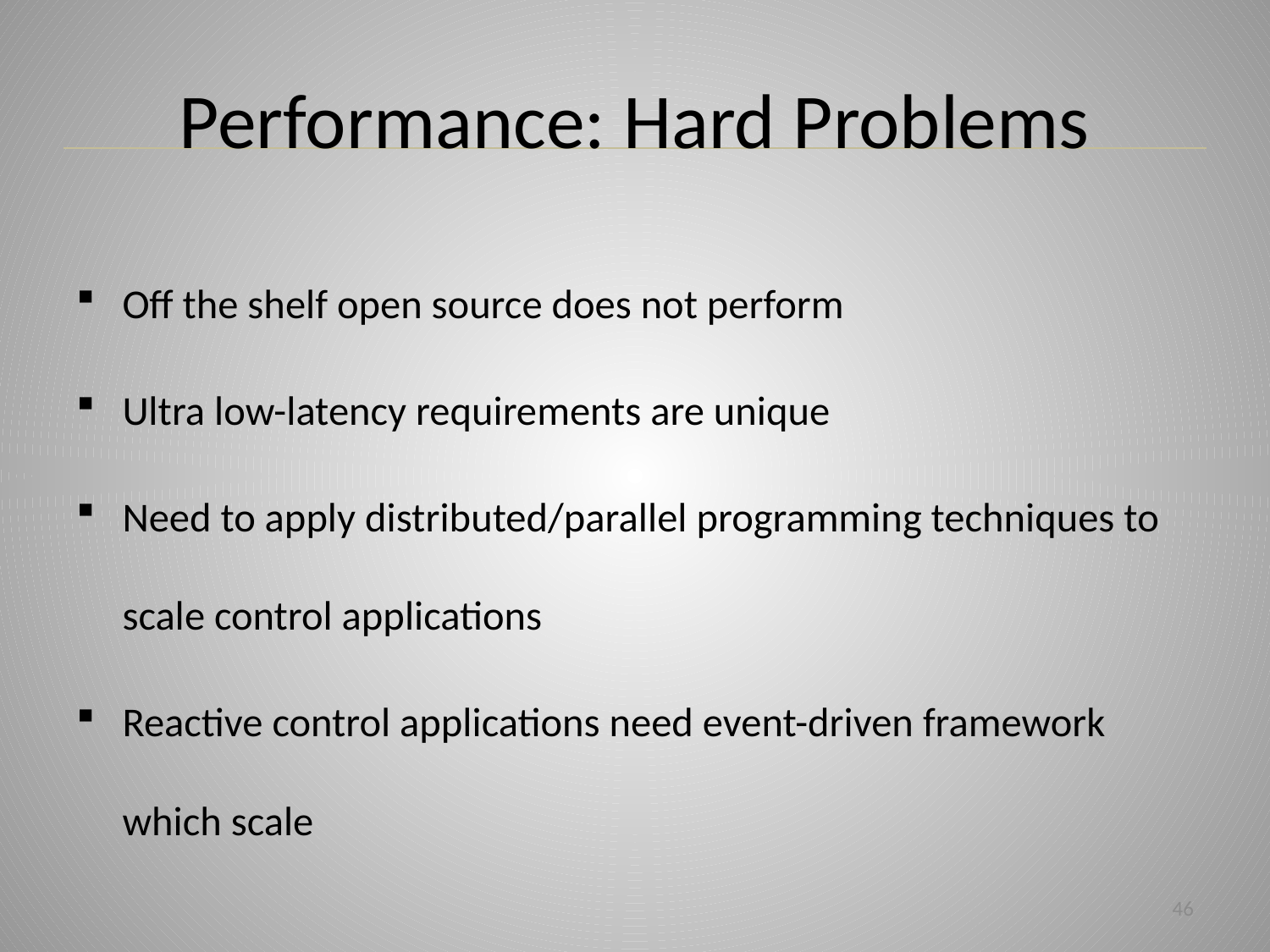

# Performance: Hard Problems
Off the shelf open source does not perform
Ultra low-latency requirements are unique
Need to apply distributed/parallel programming techniques to scale control applications
Reactive control applications need event-driven framework which scale

46